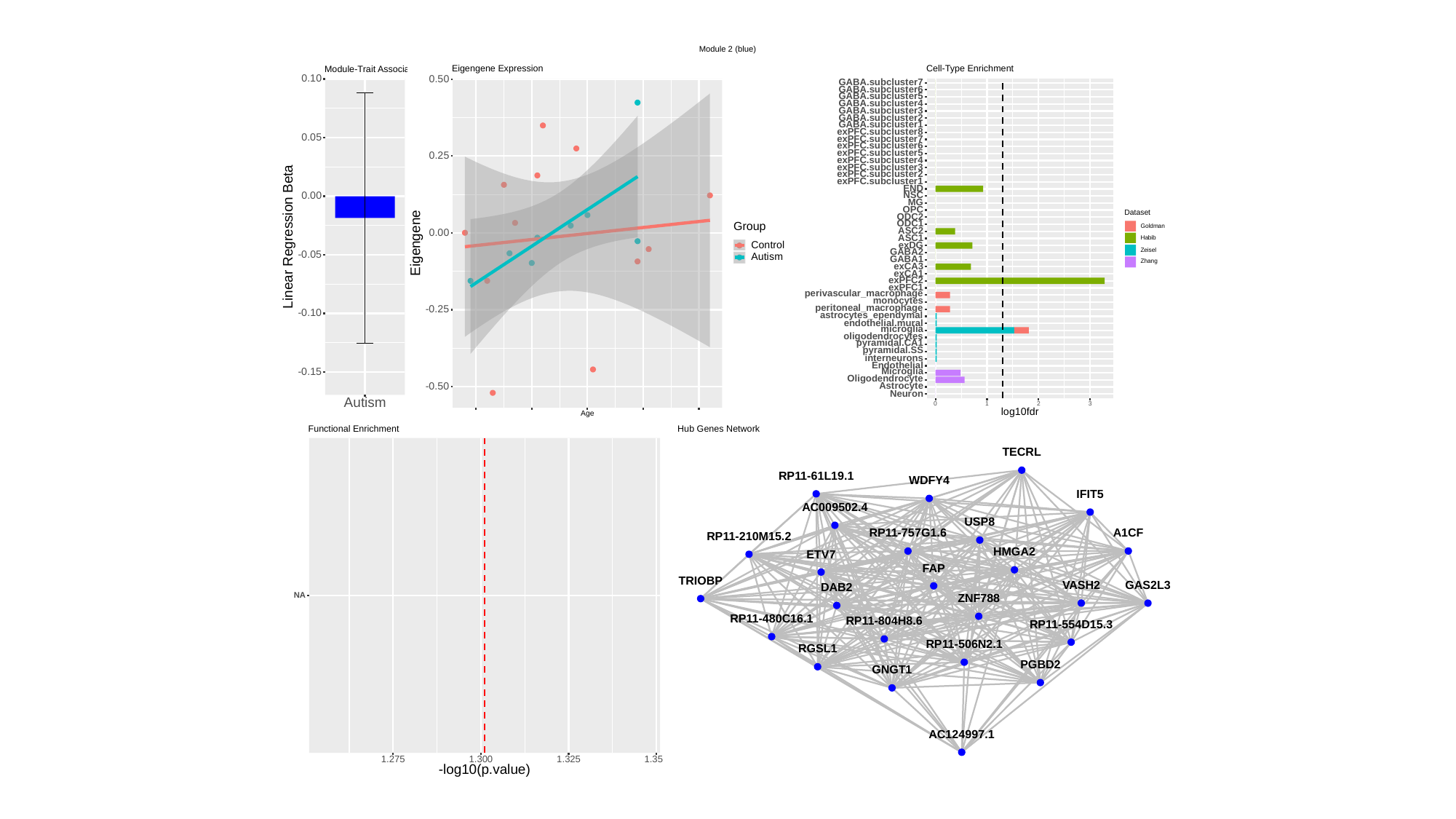

Module 2 (blue)

Cell-Type Enrichment
Eigengene Expression
Module-Trait Association
0.10
0.50

GABA.subcluster7

GABA.subcluster6

GABA.subcluster5

GABA.subcluster4

GABA.subcluster3

GABA.subcluster2

GABA.subcluster1

exPFC.subcluster8

0.05
exPFC.subcluster7

exPFC.subcluster6

exPFC.subcluster5

0.25

exPFC.subcluster4

exPFC.subcluster3

exPFC.subcluster2

exPFC.subcluster1

END

NSC
0.00

MG

OPC

Dataset

ODC2

ODC1

Group

Goldman

ASC2

0.00

Linear Regression Beta

ASC1

Habib
Eigengene

Control
exDG

Zeisel
GABA2

-0.05

Autism

GABA1

Zhang

exCA3

exCA1

exPFC2

exPFC1

perivascular_macrophage

monocytes

peritoneal_macrophage
-0.25

-0.10

astrocytes_ependymal

endothelial.mural

microglia

oligodendrocytes

pyramidal.CA1

pyramidal.SS

interneurons

Endothelial

Microglia
-0.15

Oligodendrocyte

Astrocyte
-0.50

Neuron

Autism

0
3
1
2
log10fdr

Age

Hub Genes Network
Functional Enrichment

TECRL

RP11-61L19.1
WDFY4
IFIT5

AC009502.4

USP8

A1CF
RP11-757G1.6
RP11-210M15.2

HMGA2
ETV7

FAP

TRIOBP
VASH2
GAS2L3

DAB2

NA
ZNF788

RP11-480C16.1

RP11-804H8.6
RP11-554D15.3

RP11-506N2.1

RGSL1

PGBD2

GNGT1

AC124997.1

1.275
1.300
1.325
1.350
-log10(p.value)